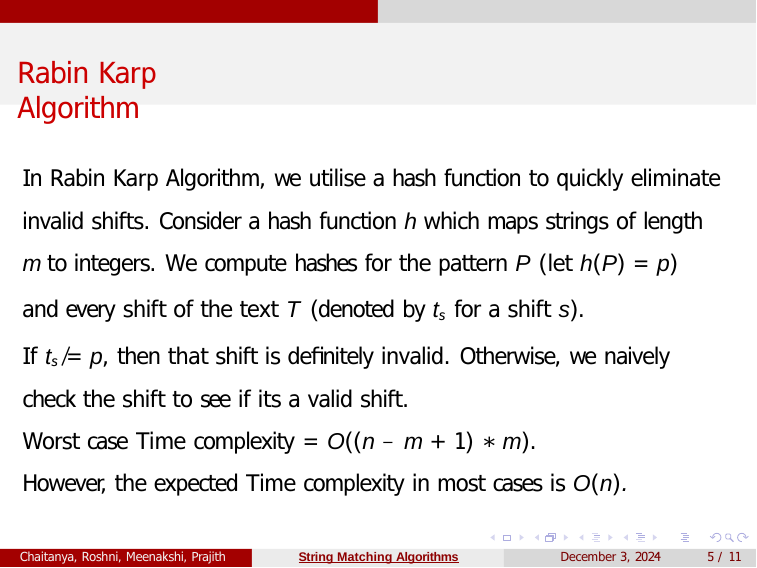

# Rabin Karp Algorithm
In Rabin Karp Algorithm, we utilise a hash function to quickly eliminate invalid shifts. Consider a hash function h which maps strings of length m to integers. We compute hashes for the pattern P (let h(P) = p) and every shift of the text T (denoted by ts for a shift s).
If ts ̸= p, then that shift is definitely invalid. Otherwise, we naively check the shift to see if its a valid shift.
Worst case Time complexity = O((n − m + 1) ∗ m).
However, the expected Time complexity in most cases is O(n).

String Matching Algorithms
Chaitanya, Roshni, Meenakshi, Prajith
December 3, 2024
5 / 11